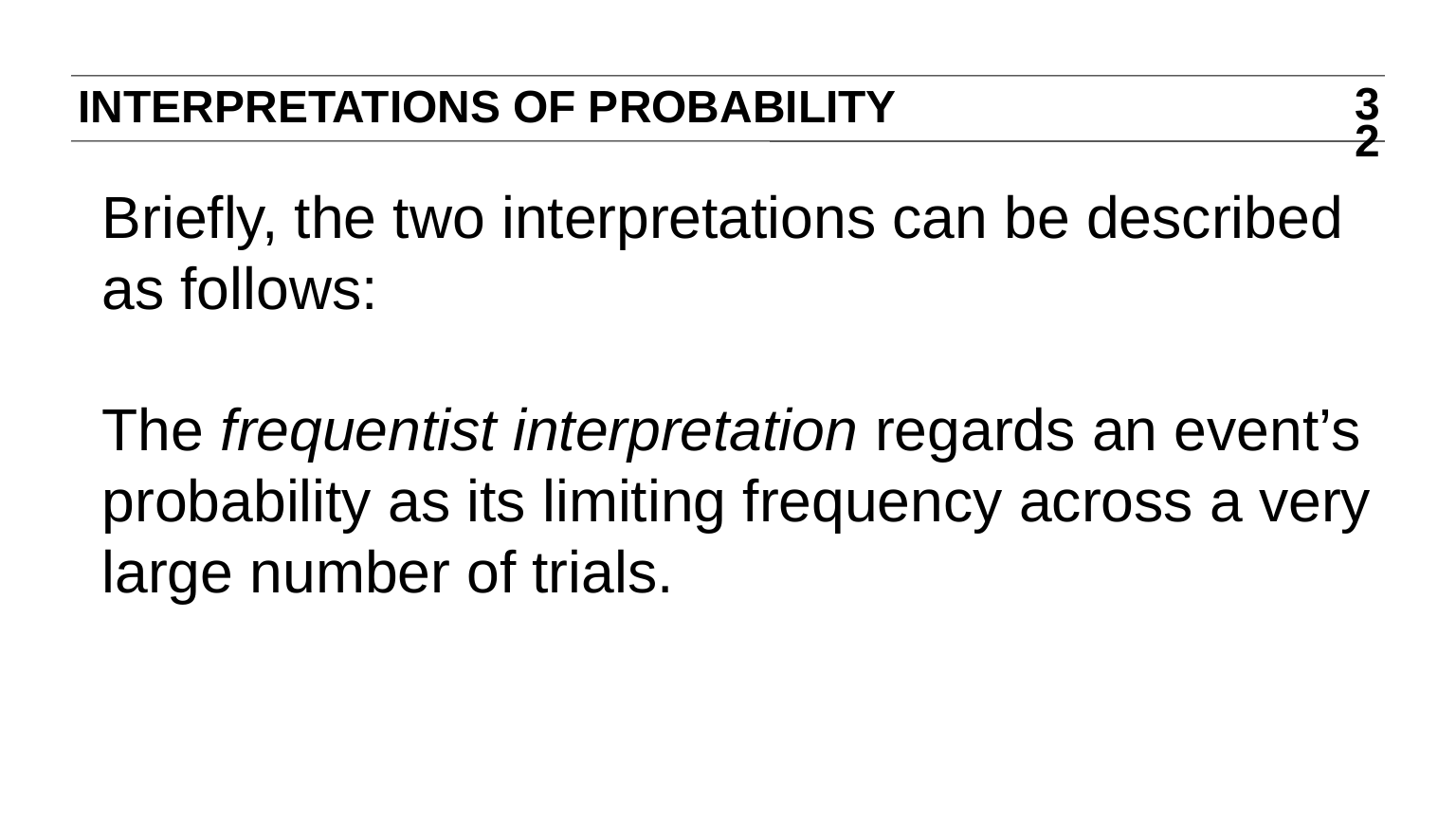

Interpretations of probability
32
Briefly, the two interpretations can be described as follows:

The frequentist interpretation regards an event’s probability as its limiting frequency across a very large number of trials.